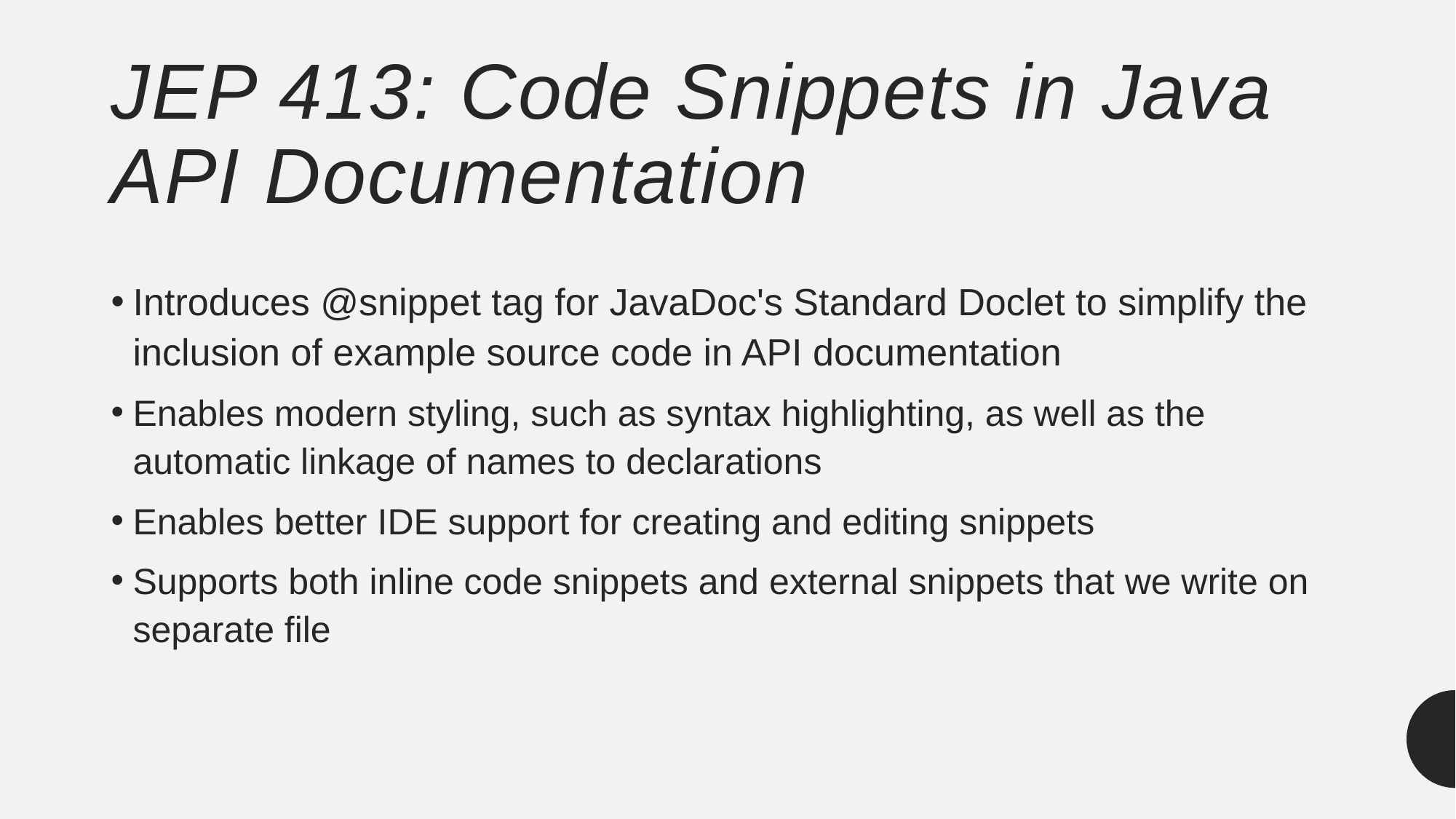

# JEP 413: Code Snippets in Java API Documentation
Introduces @snippet tag for JavaDoc's Standard Doclet to simplify the inclusion of example source code in API documentation
Enables modern styling, such as syntax highlighting, as well as the automatic linkage of names to declarations
Enables better IDE support for creating and editing snippets
Supports both inline code snippets and external snippets that we write on separate file